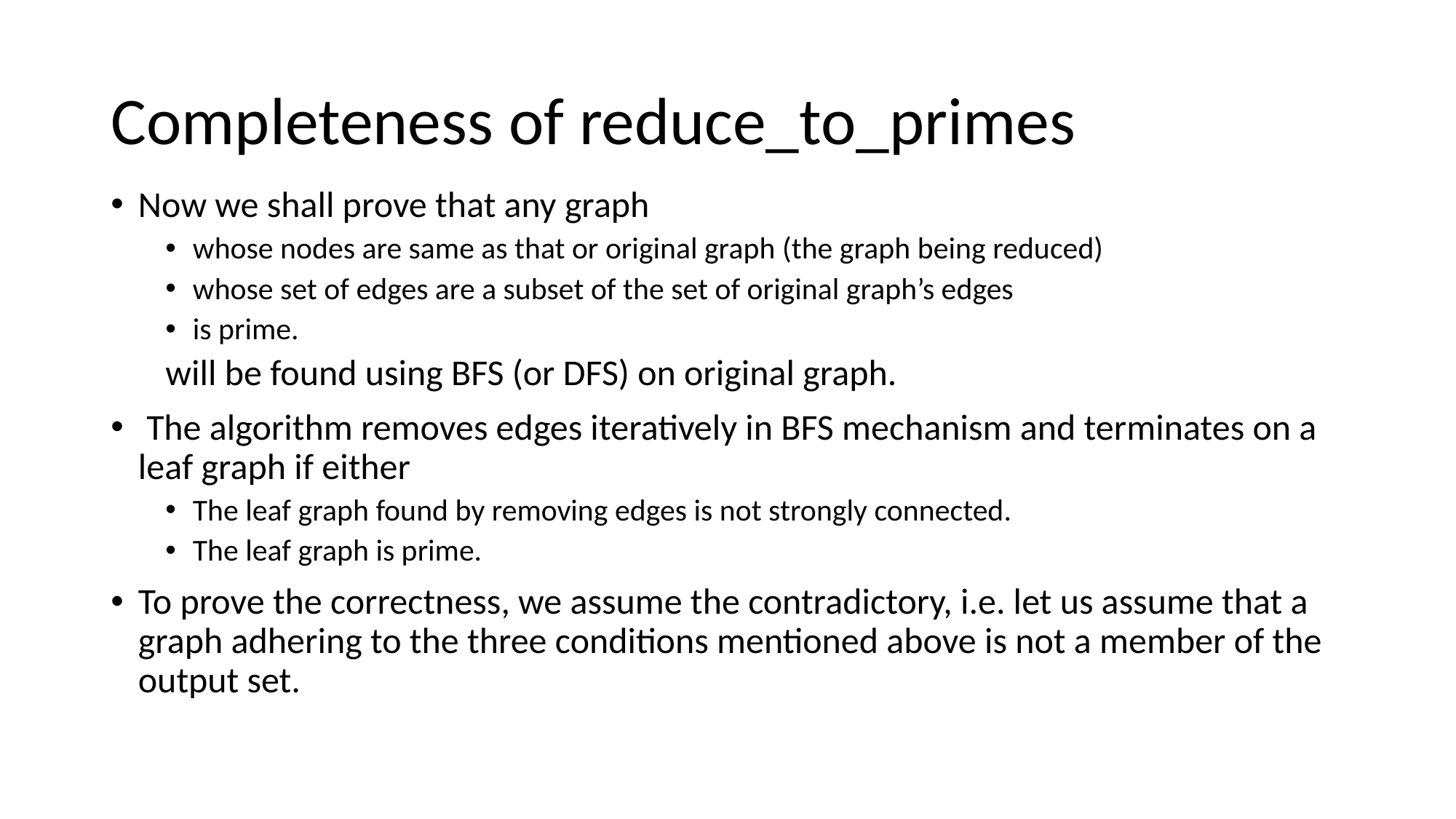

# Completeness of reduce_to_primes
Now we shall prove that any graph
whose nodes are same as that or original graph (the graph being reduced)
whose set of edges are a subset of the set of original graph’s edges
is prime.
will be found using BFS (or DFS) on original graph.
 The algorithm removes edges iteratively in BFS mechanism and terminates on a leaf graph if either
The leaf graph found by removing edges is not strongly connected.
The leaf graph is prime.
To prove the correctness, we assume the contradictory, i.e. let us assume that a graph adhering to the three conditions mentioned above is not a member of the output set.